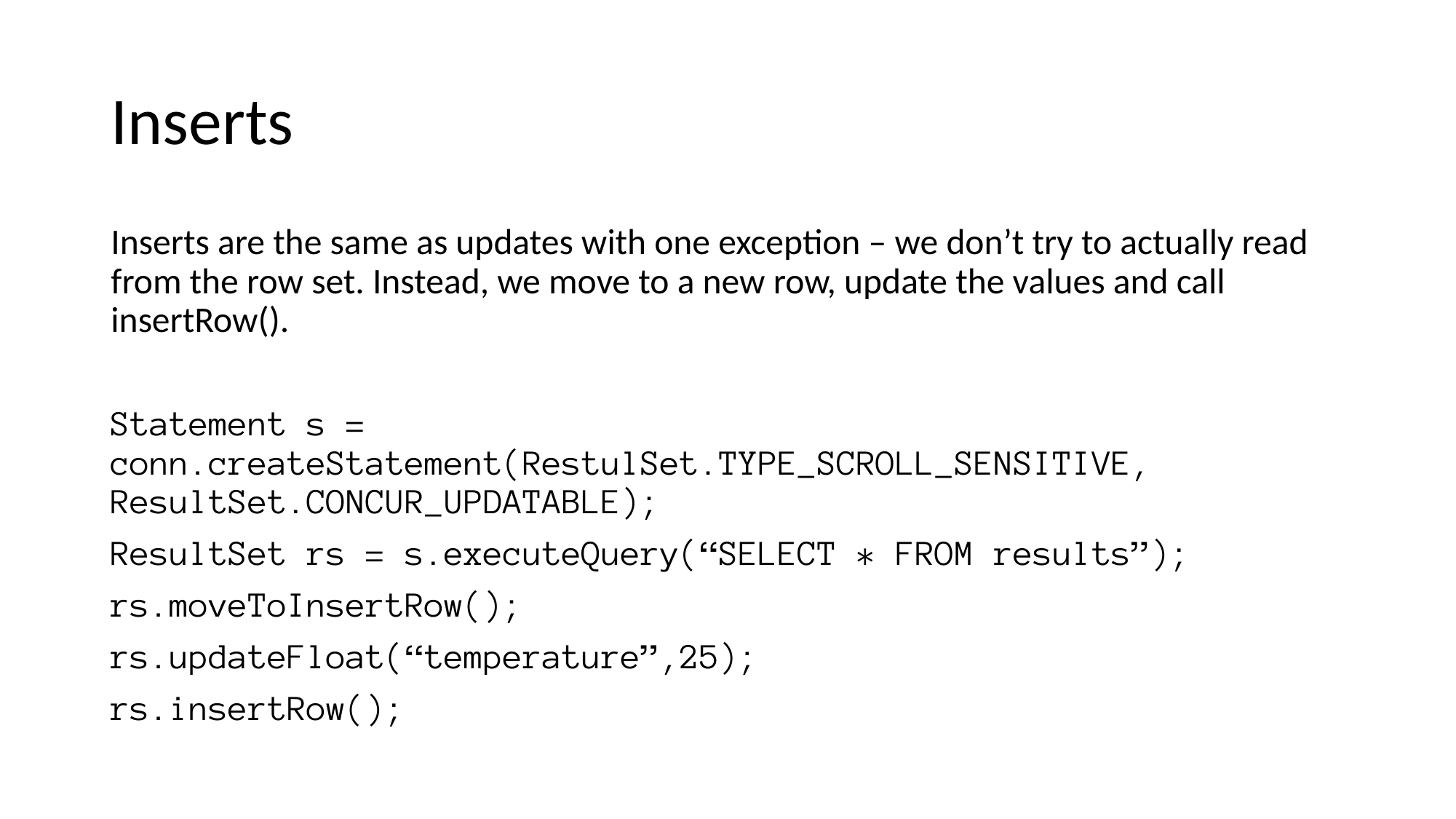

# Inserts
Inserts are the same as updates with one exception – we don’t try to actually read from the row set. Instead, we move to a new row, update the values and call insertRow().

Statement s = conn.createStatement(RestulSet.TYPE_SCROLL_SENSITIVE, ResultSet.CONCUR_UPDATABLE);
ResultSet rs = s.executeQuery(“SELECT * FROM results”);
rs.moveToInsertRow();
rs.updateFloat(“temperature”,25);
rs.insertRow();